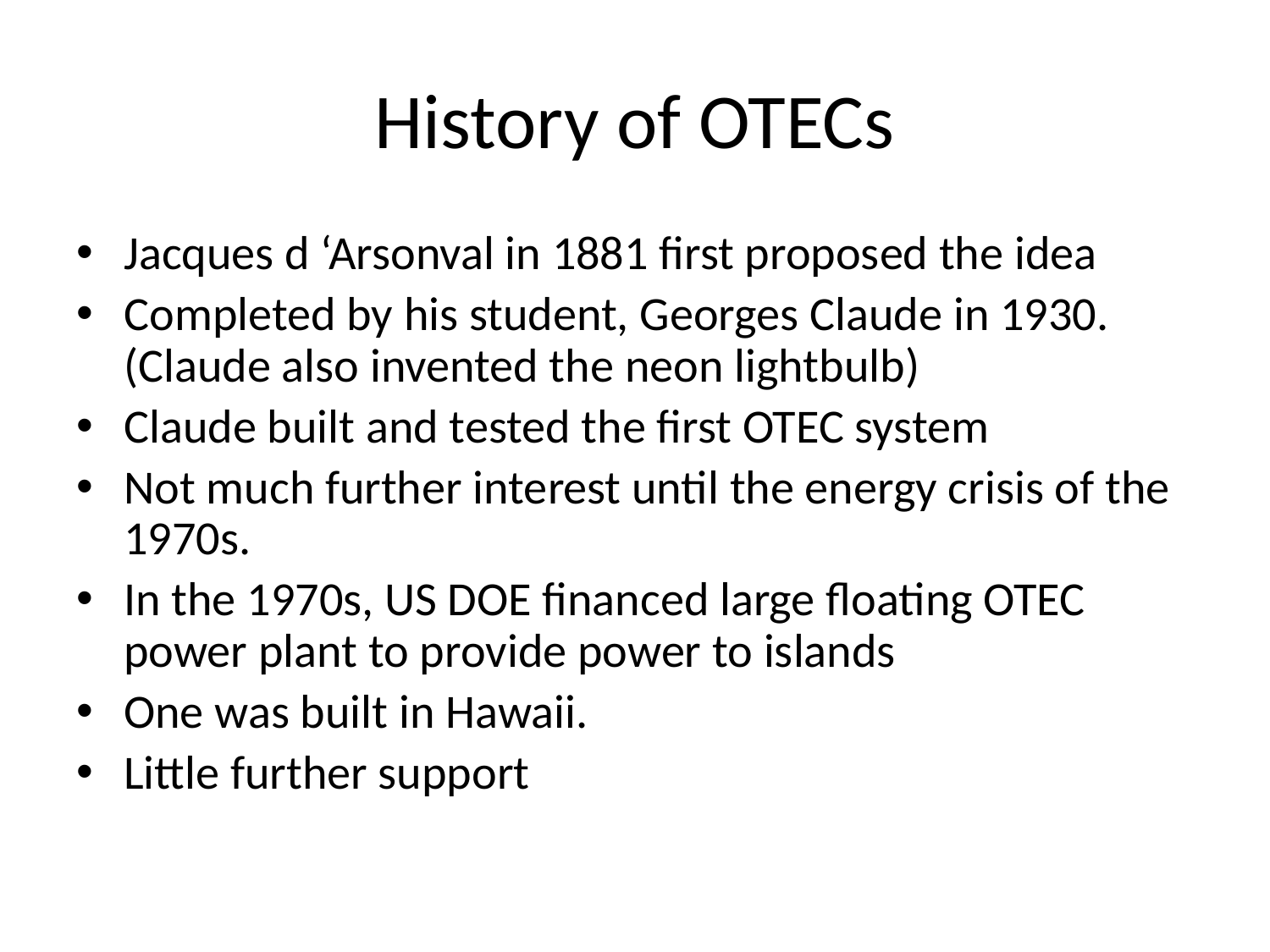

# History of OTECs
Jacques d ‘Arsonval in 1881 first proposed the idea
Completed by his student, Georges Claude in 1930. (Claude also invented the neon lightbulb)
Claude built and tested the first OTEC system
Not much further interest until the energy crisis of the 1970s.
In the 1970s, US DOE financed large floating OTEC power plant to provide power to islands
One was built in Hawaii.
Little further support